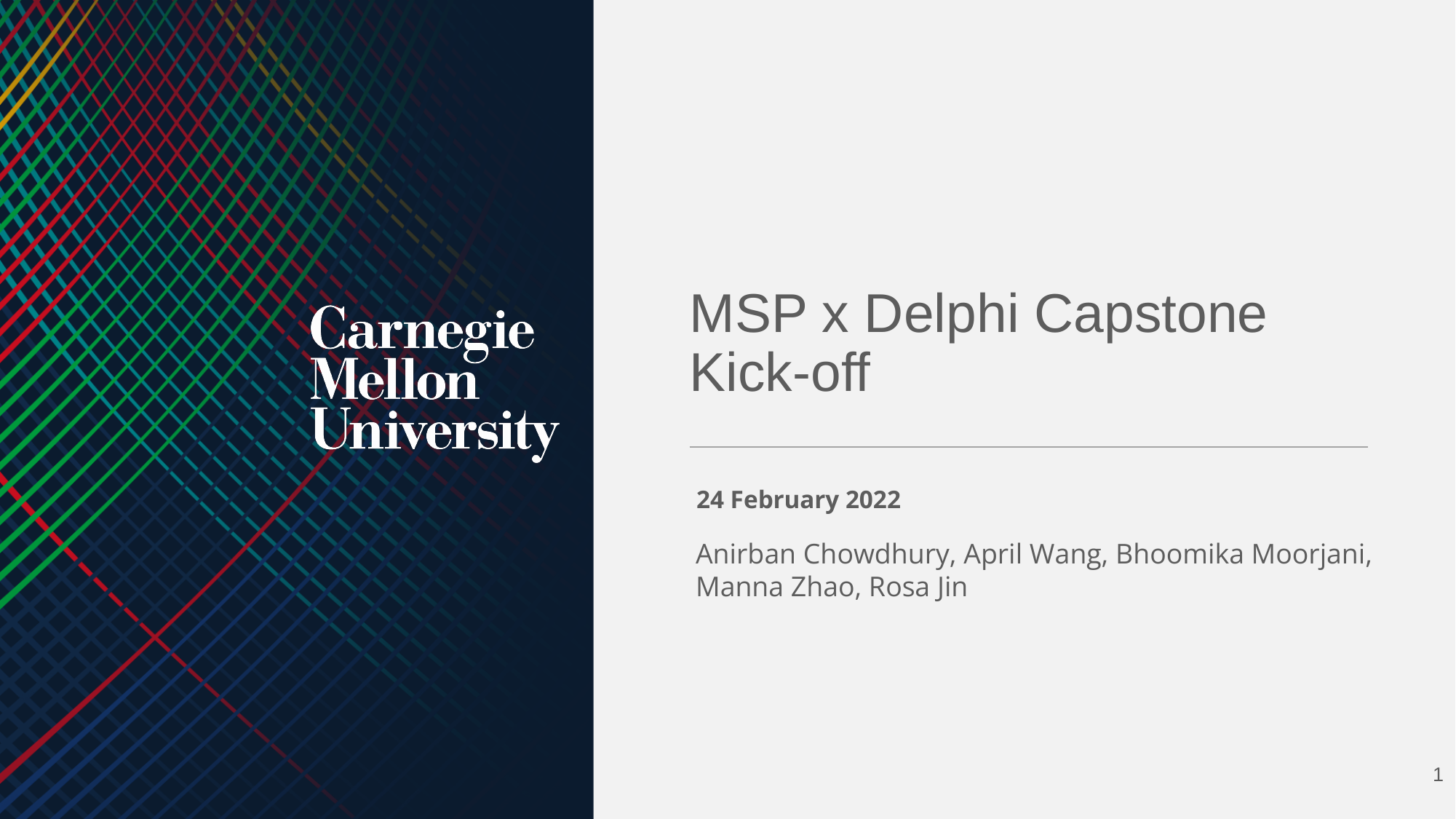

MSP x Delphi Capstone Kick-off
24 February 2022
Anirban Chowdhury, April Wang, Bhoomika Moorjani, Manna Zhao, Rosa Jin

1